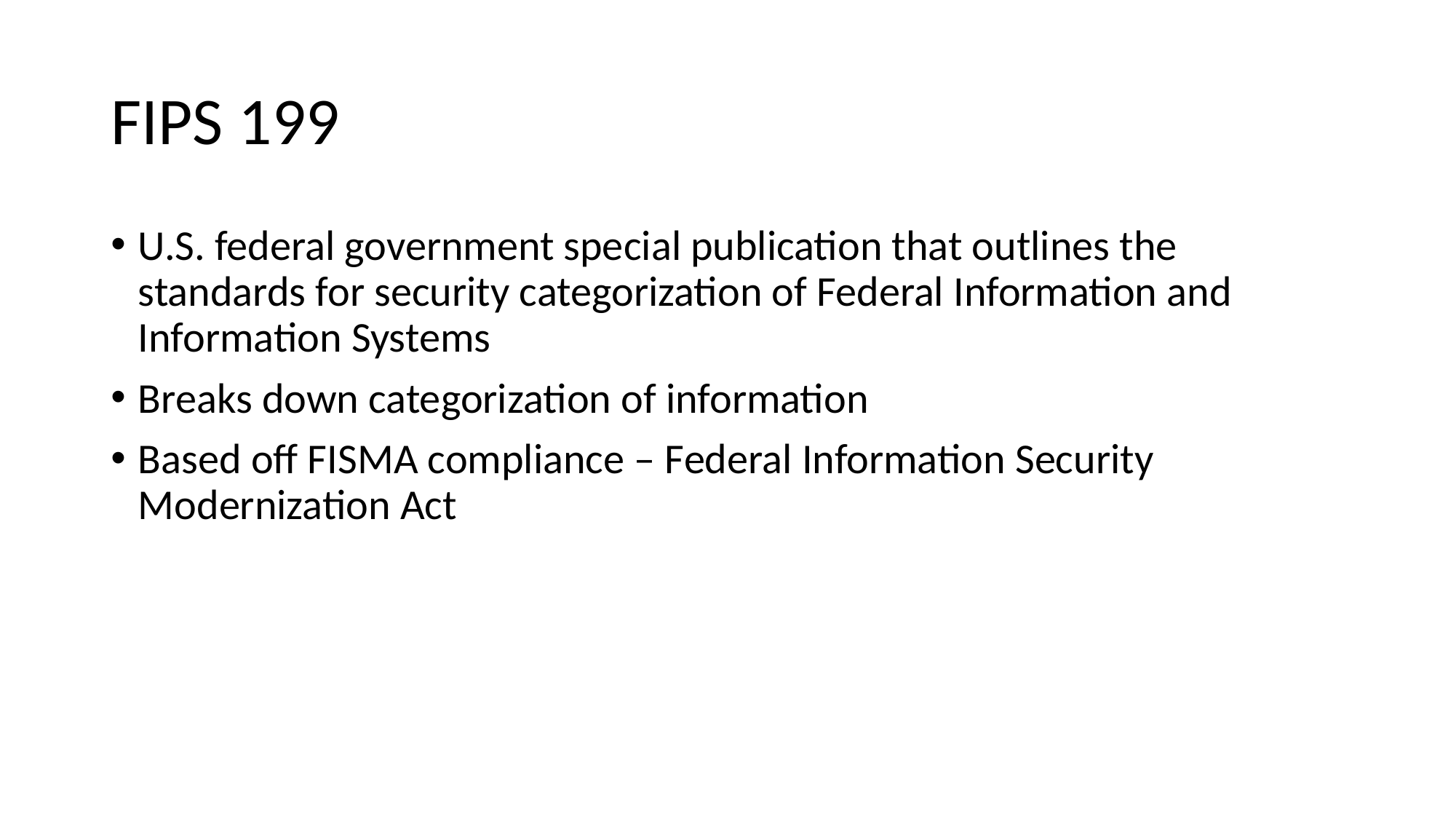

# FIPS 199
U.S. federal government special publication that outlines the standards for security categorization of Federal Information and Information Systems
Breaks down categorization of information
Based off FISMA compliance – Federal Information Security Modernization Act